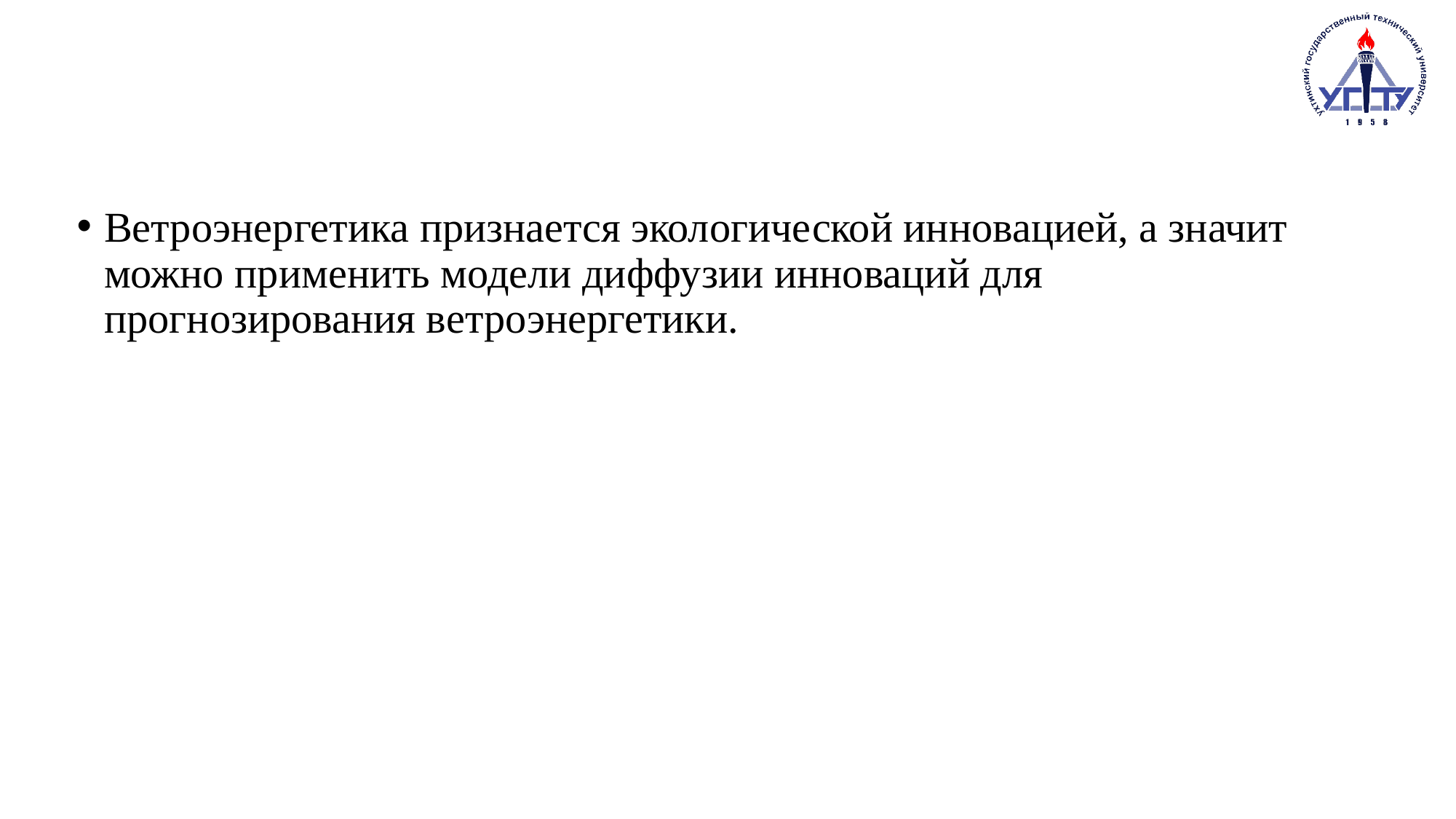

# Ветроэнергетика признается экологической инновацией, а значит можно применить модели диффузии инноваций для прогнозирования ветроэнергетики.